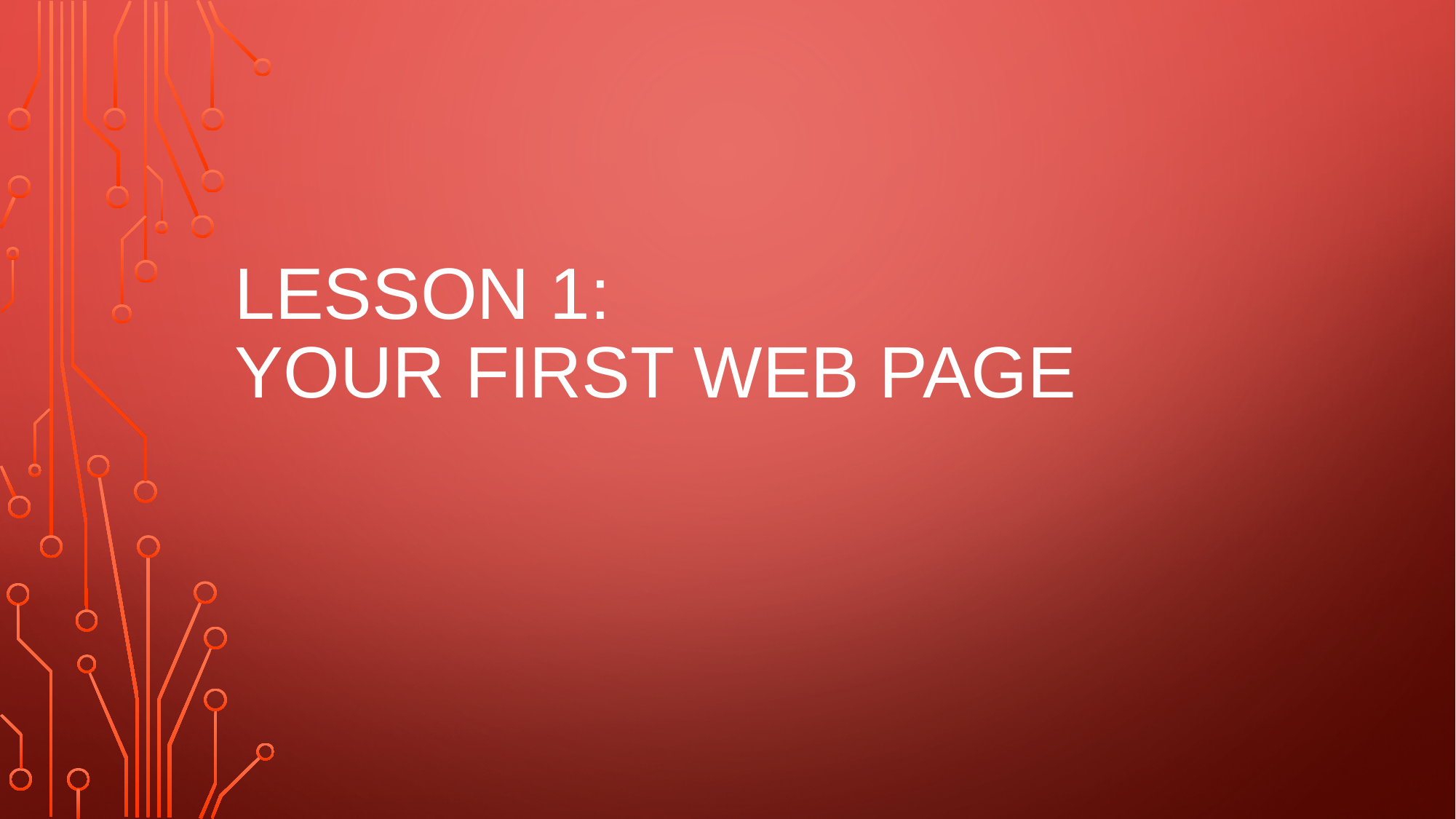

# Lesson 1: Your First Web Page